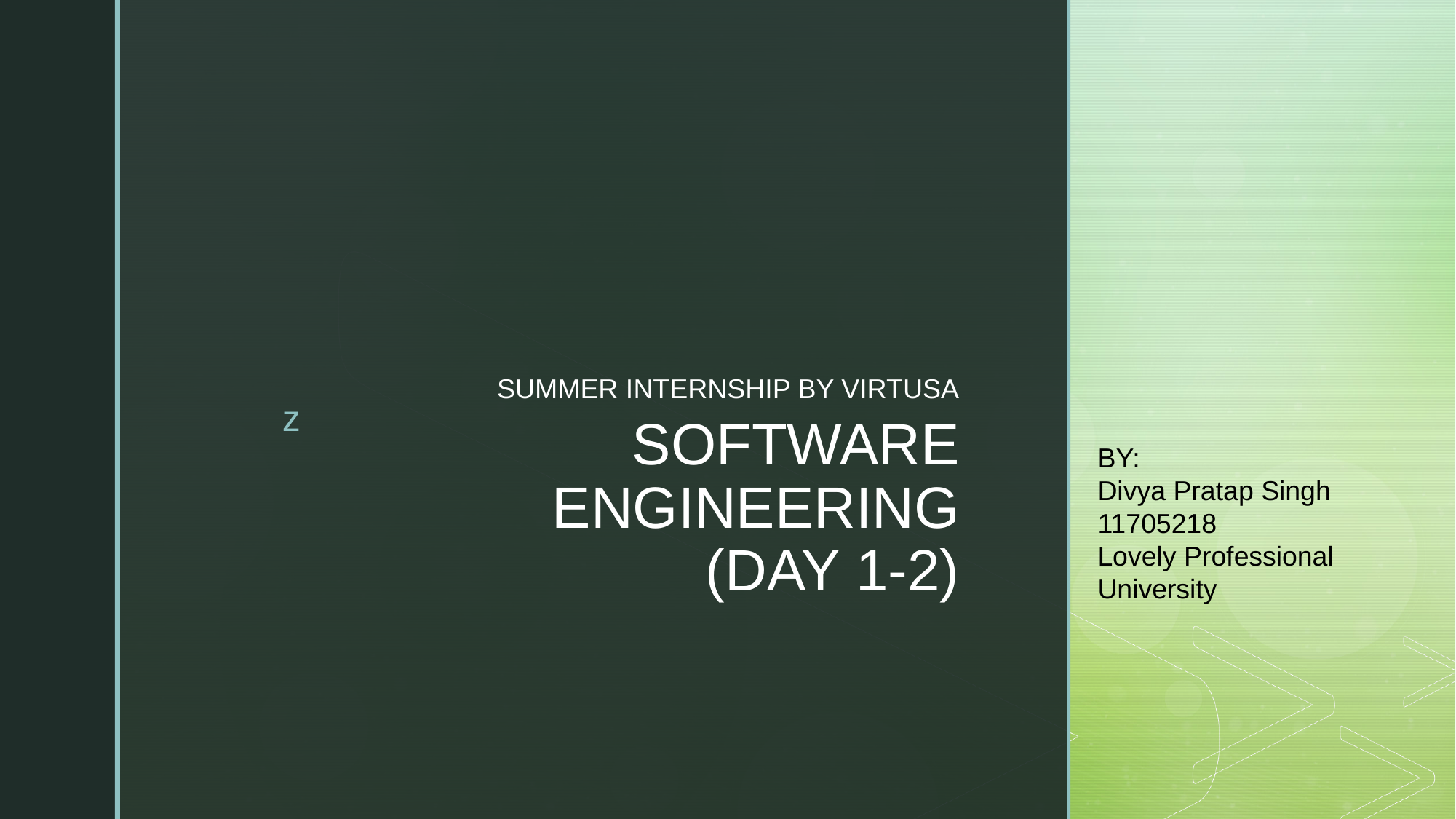

SUMMER INTERNSHIP BY VIRTUSA
# SOFTWARE ENGINEERING (DAY 1-2)
BY:
Divya Pratap Singh
11705218
Lovely Professional University